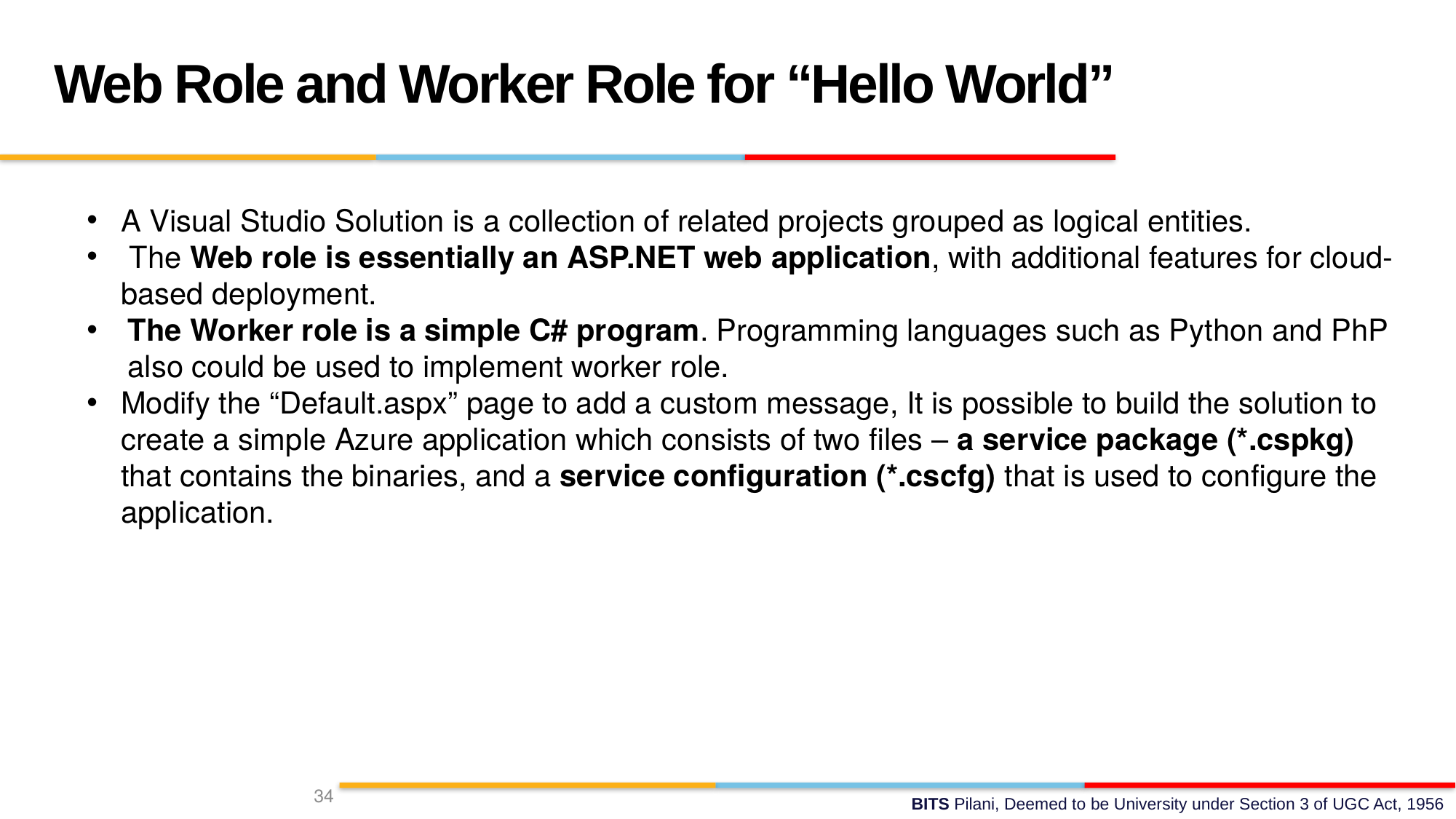

Web Role and Worker Role for “Hello World”
A Visual Studio Solution is a collection of related projects grouped as logical entities.
 The Web role is essentially an ASP.NET web application, with additional features for cloud-based deployment.
The Worker role is a simple C# program. Programming languages such as Python and PhP also could be used to implement worker role.
Modify the “Default.aspx” page to add a custom message, It is possible to build the solution to create a simple Azure application which consists of two files – a service package (*.cspkg) that contains the binaries, and a service configuration (*.cscfg) that is used to configure the application.

34